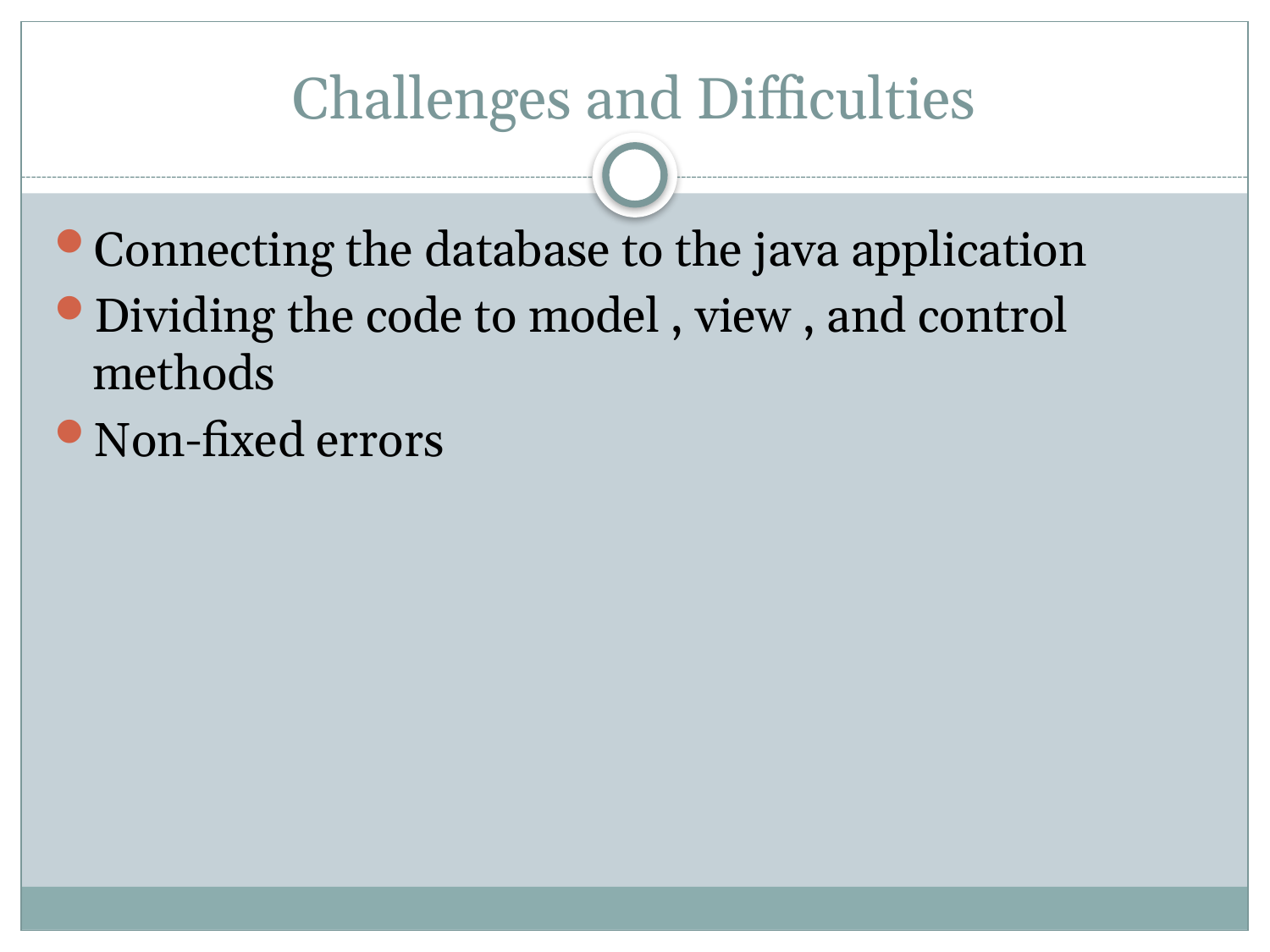

# Challenges and Difficulties
Connecting the database to the java application
Dividing the code to model , view , and control methods
Non-fixed errors